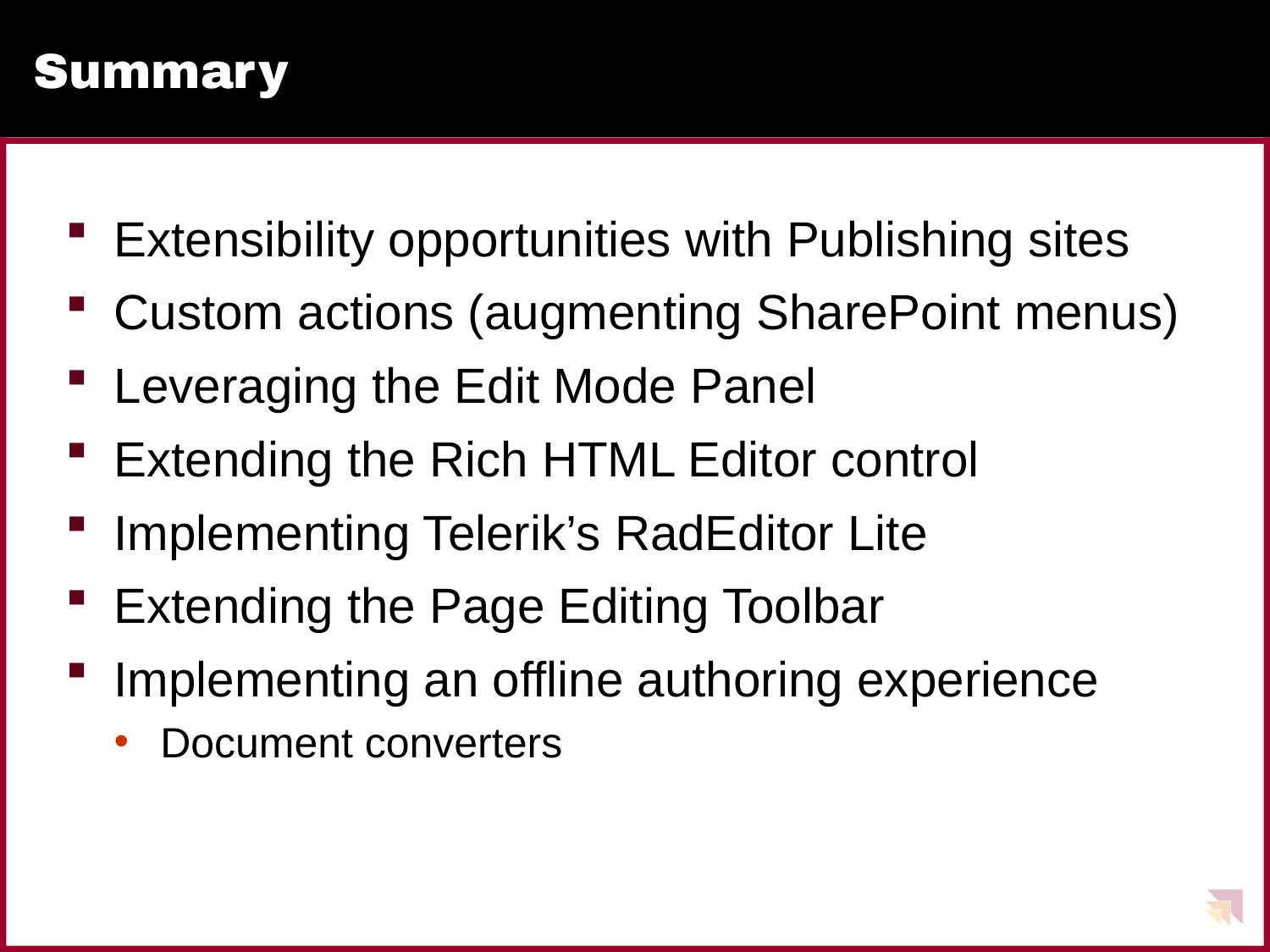

# Summary
Extensibility opportunities with Publishing sites
Custom actions (augmenting SharePoint menus)
Leveraging the Edit Mode Panel
Extending the Rich HTML Editor control
Implementing Telerik’s RadEditor Lite
Extending the Page Editing Toolbar
Implementing an offline authoring experience
Document converters